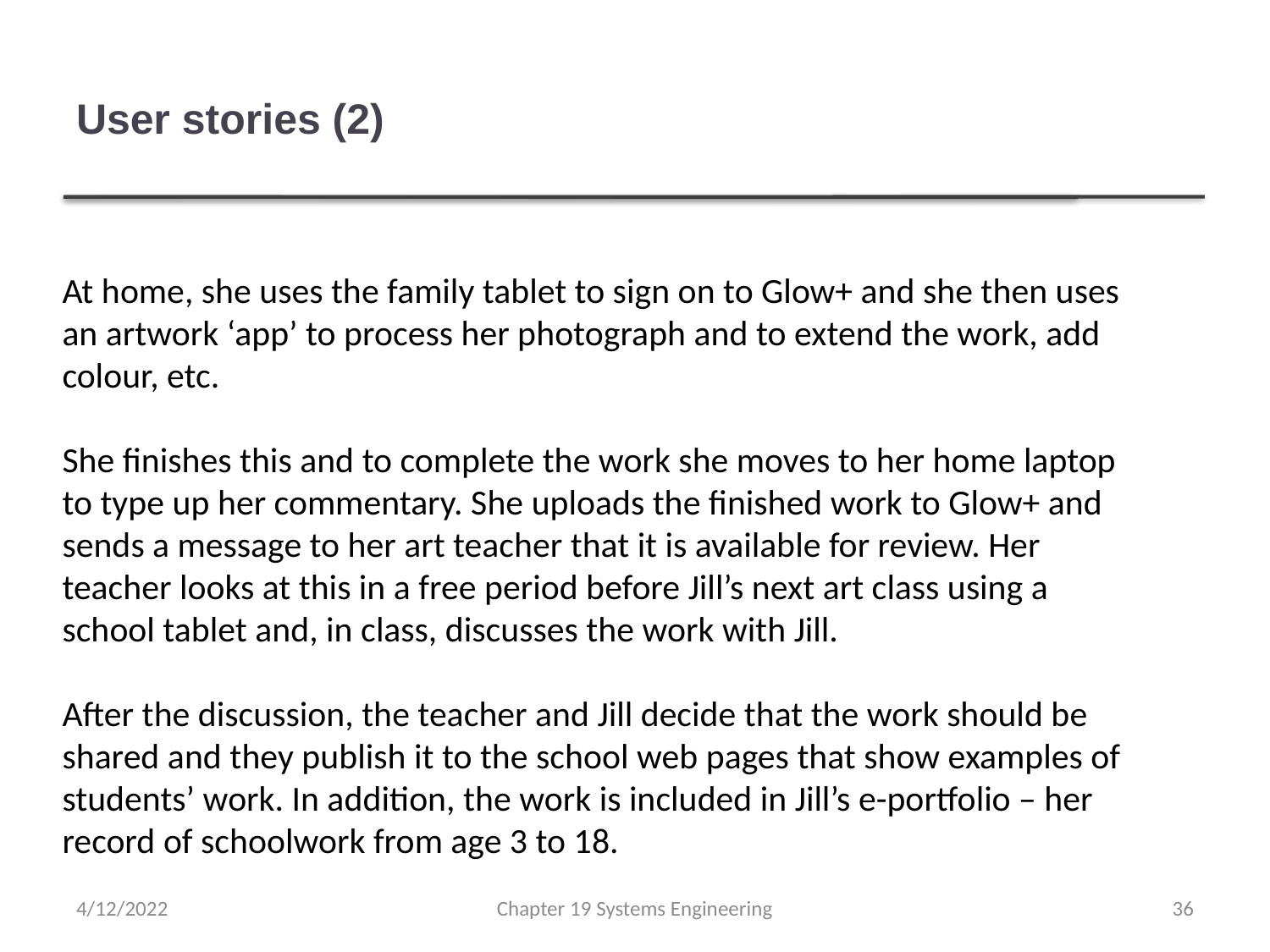

# User stories (2)
At home, she uses the family tablet to sign on to Glow+ and she then uses an artwork ‘app’ to process her photograph and to extend the work, add colour, etc.

She finishes this and to complete the work she moves to her home laptop to type up her commentary. She uploads the finished work to Glow+ and sends a message to her art teacher that it is available for review. Her teacher looks at this in a free period before Jill’s next art class using a school tablet and, in class, discusses the work with Jill.

After the discussion, the teacher and Jill decide that the work should be shared and they publish it to the school web pages that show examples of students’ work. In addition, the work is included in Jill’s e-portfolio – her record of schoolwork from age 3 to 18.
4/12/2022
Chapter 19 Systems Engineering
36